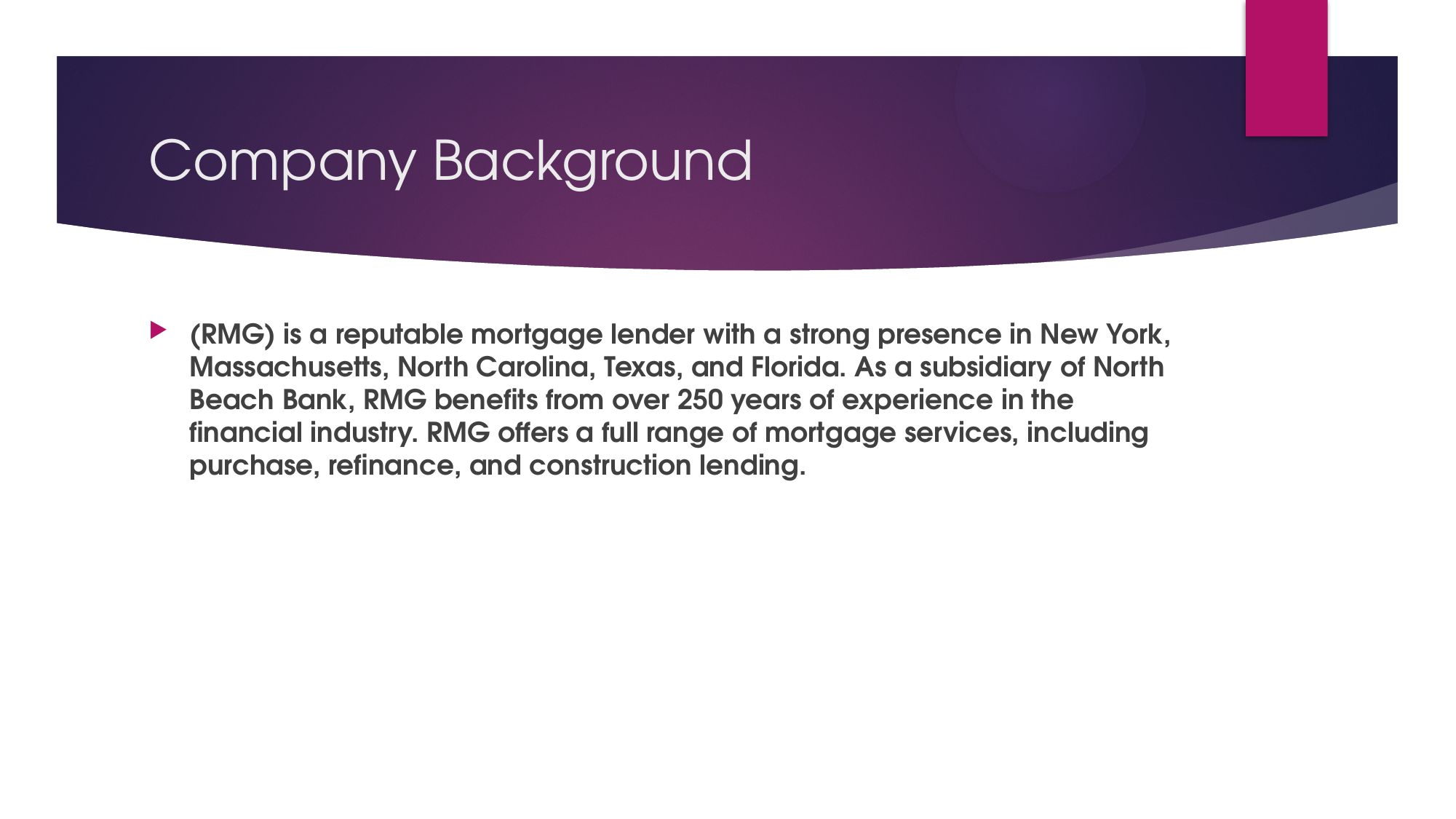

# Company Background
(RMG) is a reputable mortgage lender with a strong presence in New York, Massachusetts, North Carolina, Texas, and Florida. As a subsidiary of North Beach Bank, RMG benefits from over 250 years of experience in the financial industry. RMG offers a full range of mortgage services, including purchase, refinance, and construction lending.